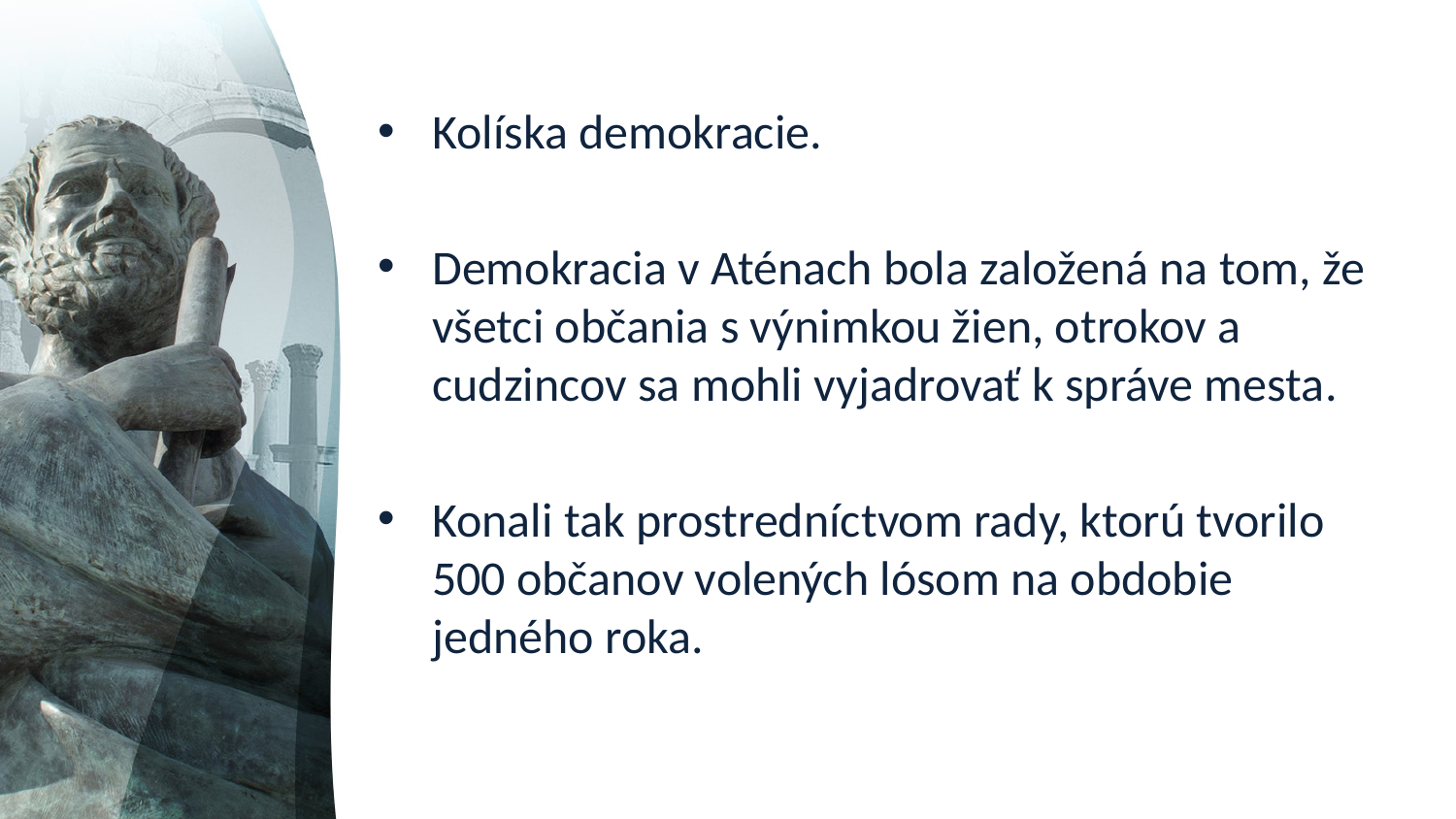

Kolíska demokracie.

Demokracia v Aténach bola založená na tom, že všetci občania s výnimkou žien, otrokov a cudzincov sa mohli vyjadrovať k správe mesta.

Konali tak prostredníctvom rady, ktorú tvorilo 500 občanov volených lósom na obdobie jedného roka.